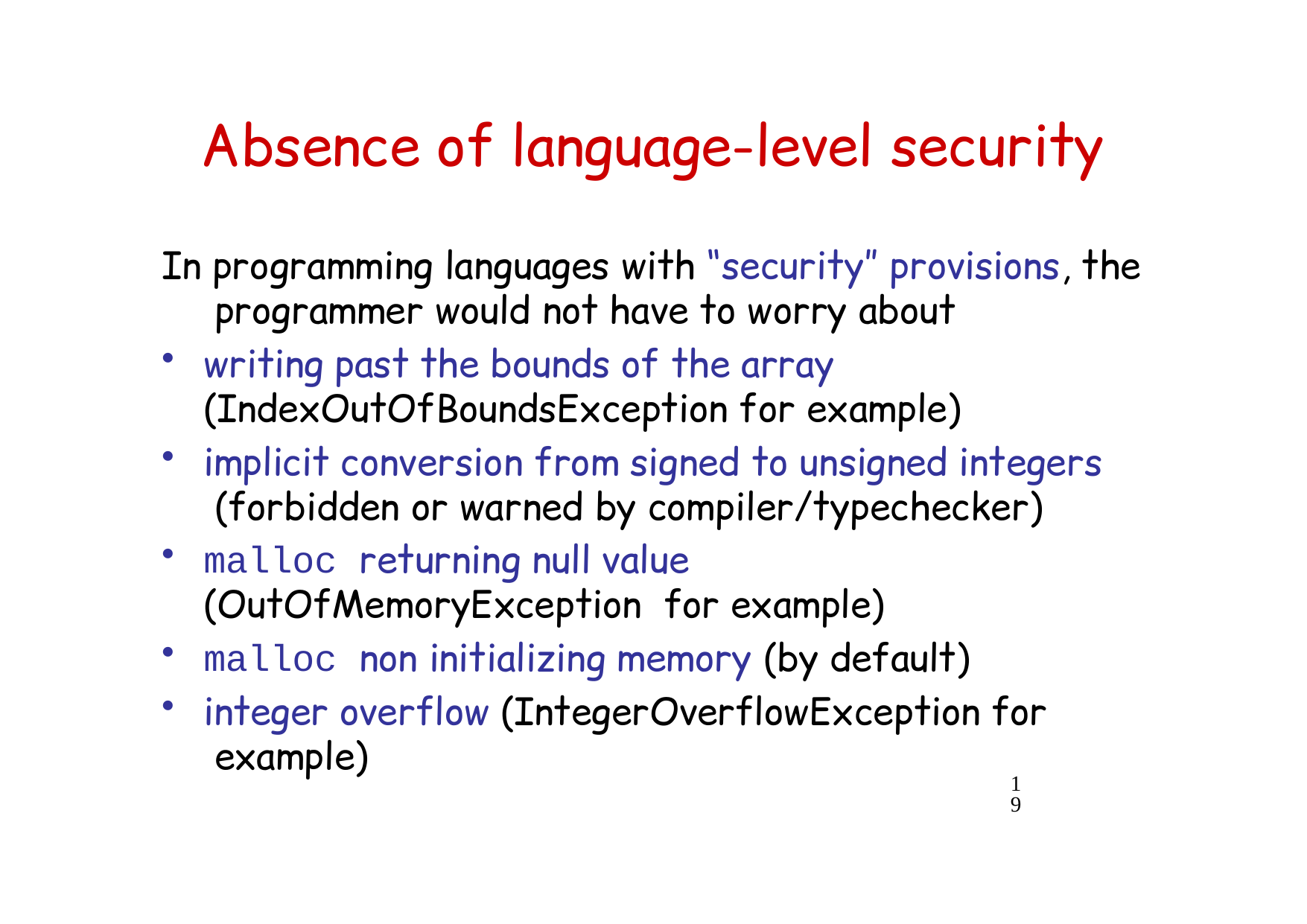

# Absence of language-level security
In programming languages with “security” provisions, the  programmer would not have to worry about
writing past the bounds of the array  (IndexOutOfBoundsException for example)
implicit conversion from signed to unsigned integers  (forbidden or warned by compiler/typechecker)
malloc returning null value (OutOfMemoryException  for example)
malloc non initializing memory (by default)
integer overflow (IntegerOverflowException for  example)
19
Security in Software Applications 22/23